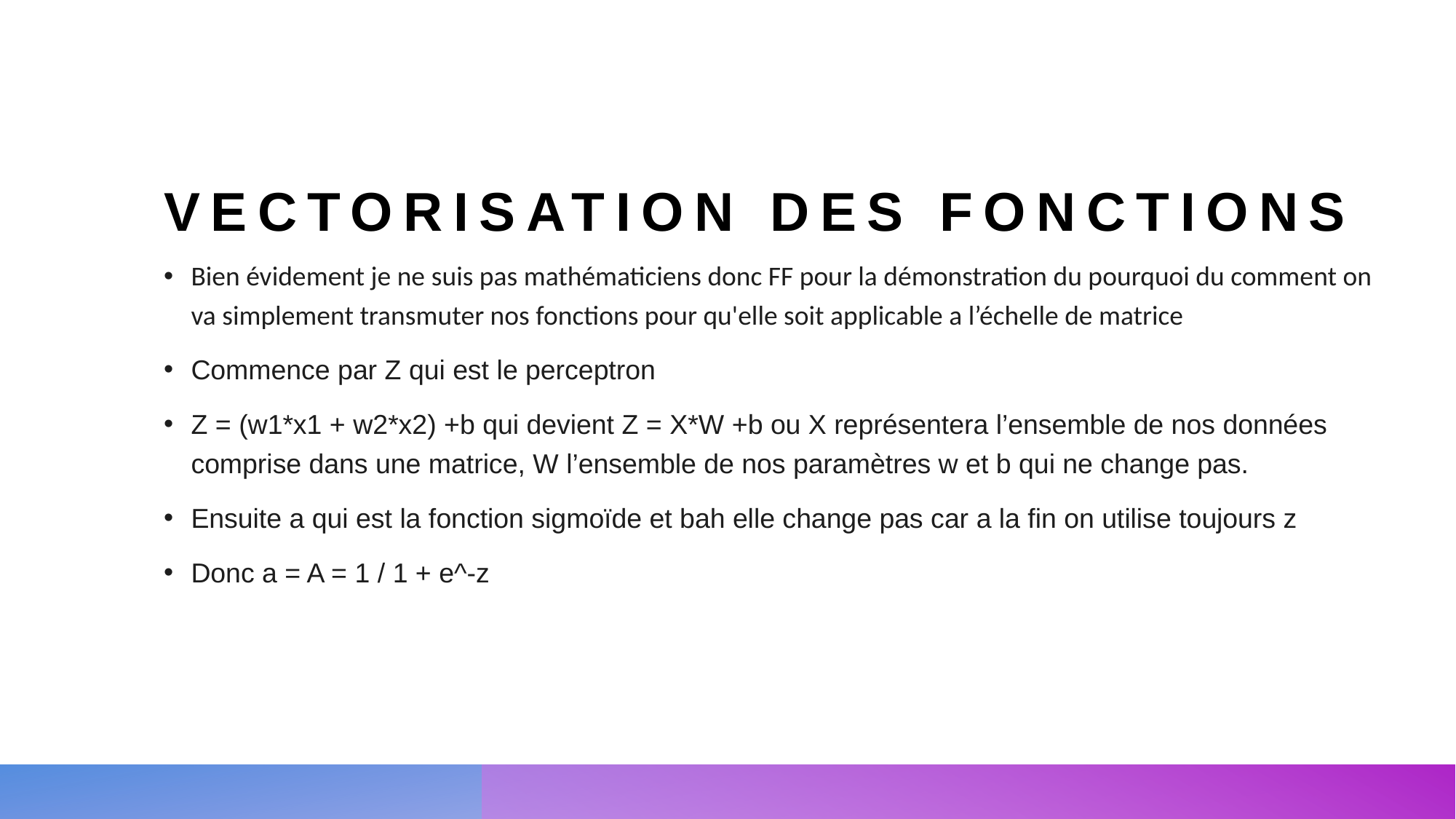

# Vectorisation des fonctions
Bien évidement je ne suis pas mathématiciens donc FF pour la démonstration du pourquoi du comment on va simplement transmuter nos fonctions pour qu'elle soit applicable a l’échelle de matrice
Commence par Z qui est le perceptron
Z = (w1*x1 + w2*x2) +b qui devient Z = X*W +b ou X représentera l’ensemble de nos données comprise dans une matrice, W l’ensemble de nos paramètres w et b qui ne change pas.
Ensuite a qui est la fonction sigmoïde et bah elle change pas car a la fin on utilise toujours z
Donc a = A = 1 / 1 + e^-z